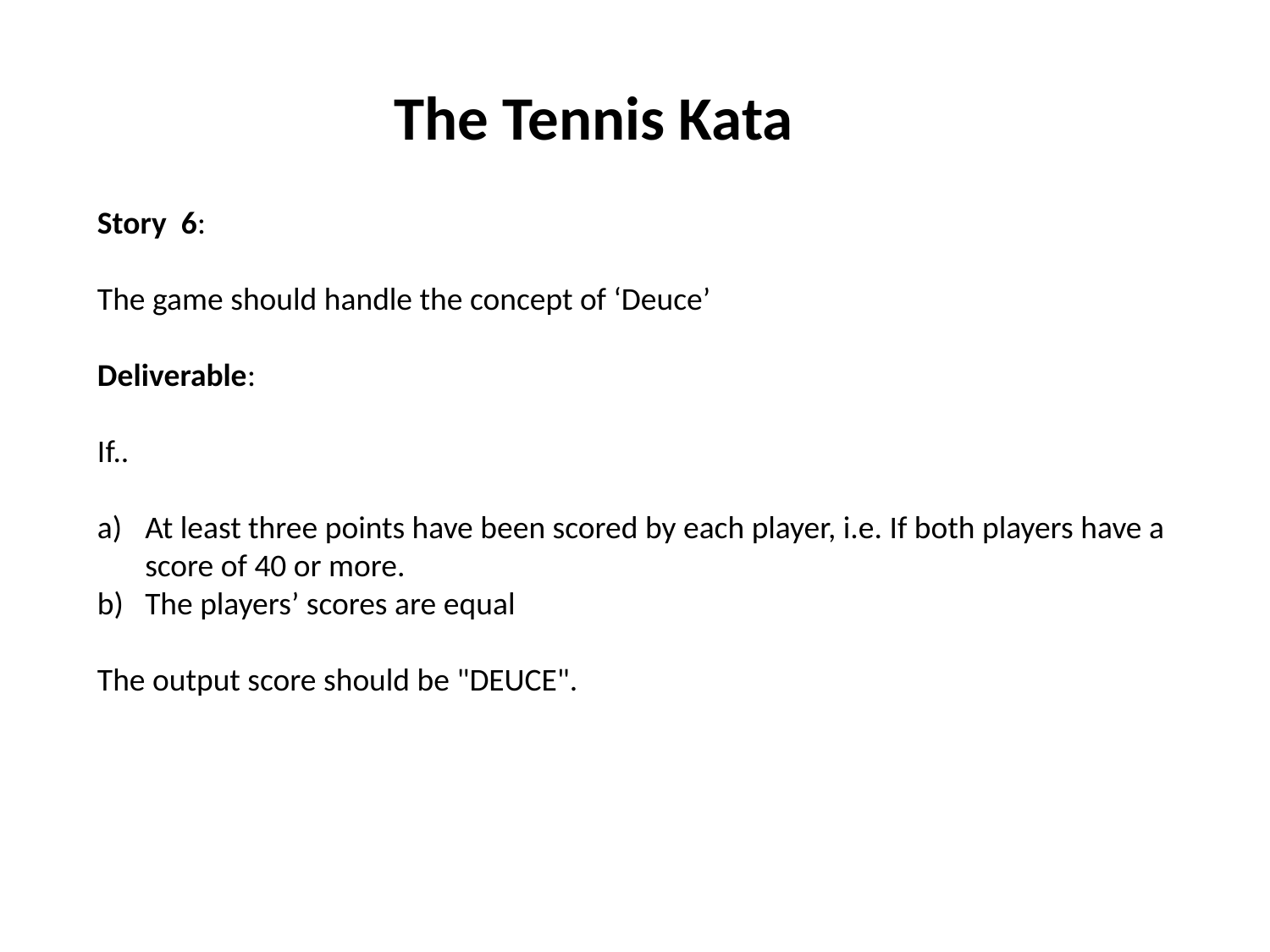

# The Tennis Kata
Story  6:

The game should handle the concept of ‘Deuce’

Deliverable:

If..

At least three points have been scored by each player, i.e. If both players have a score of 40 or more.
The players’ scores are equal

The output score should be "DEUCE".